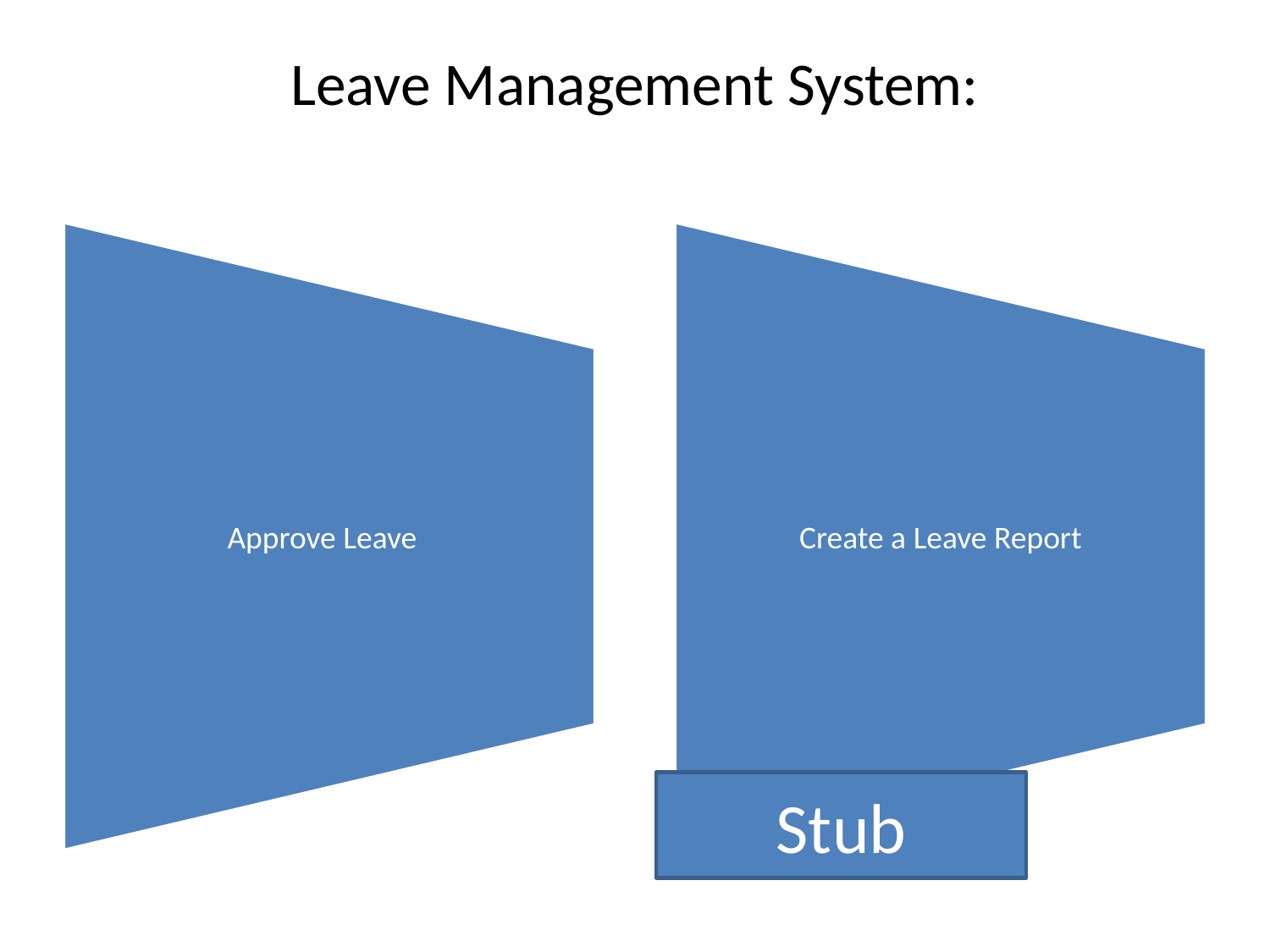

# Leave Management System:
Approve Leave
Create a Leave Report
Stub